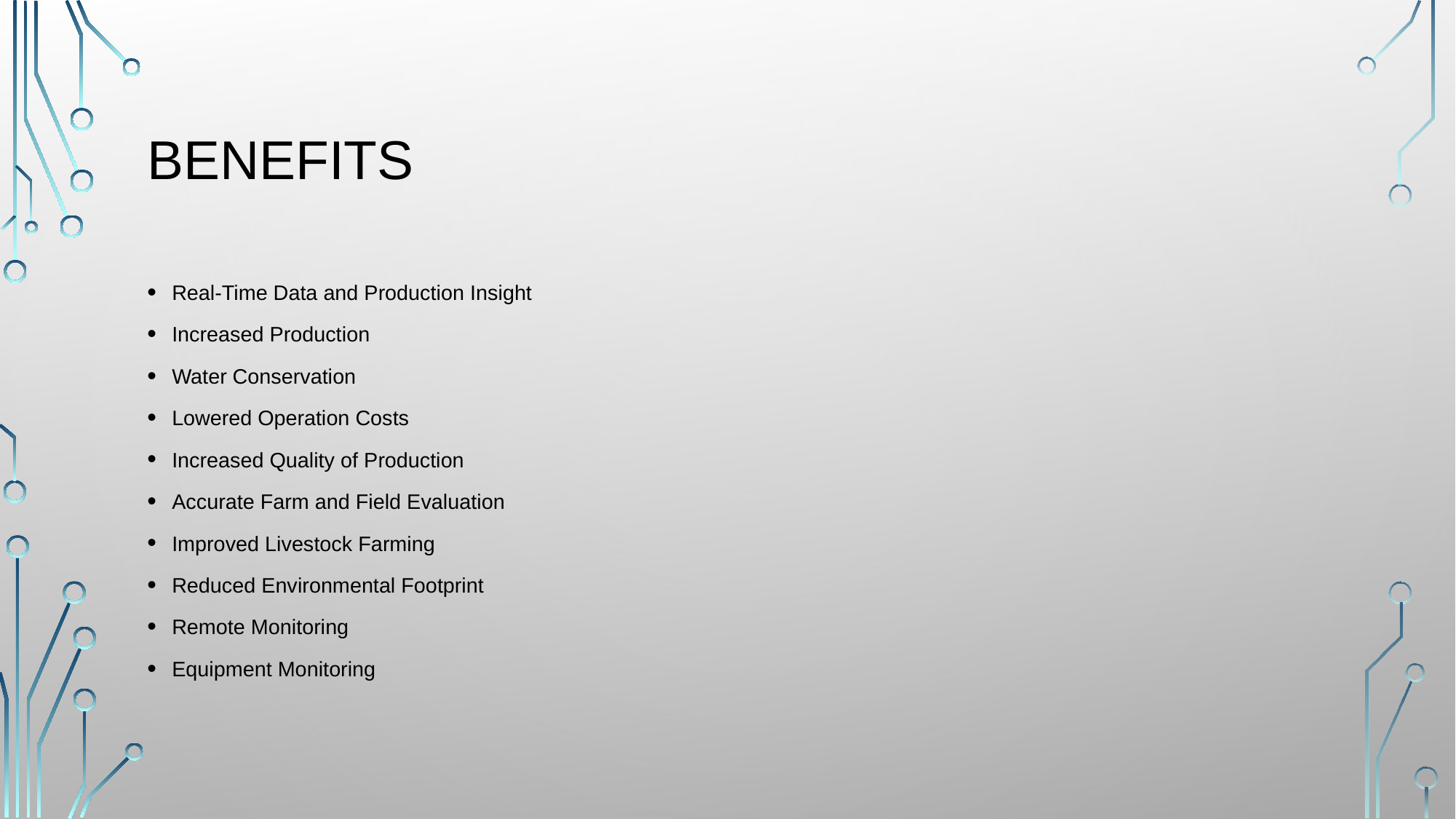

# Benefits
Real-Time Data and Production Insight
Increased Production
Water Conservation
Lowered Operation Costs
Increased Quality of Production
Accurate Farm and Field Evaluation
Improved Livestock Farming
Reduced Environmental Footprint
Remote Monitoring
Equipment Monitoring